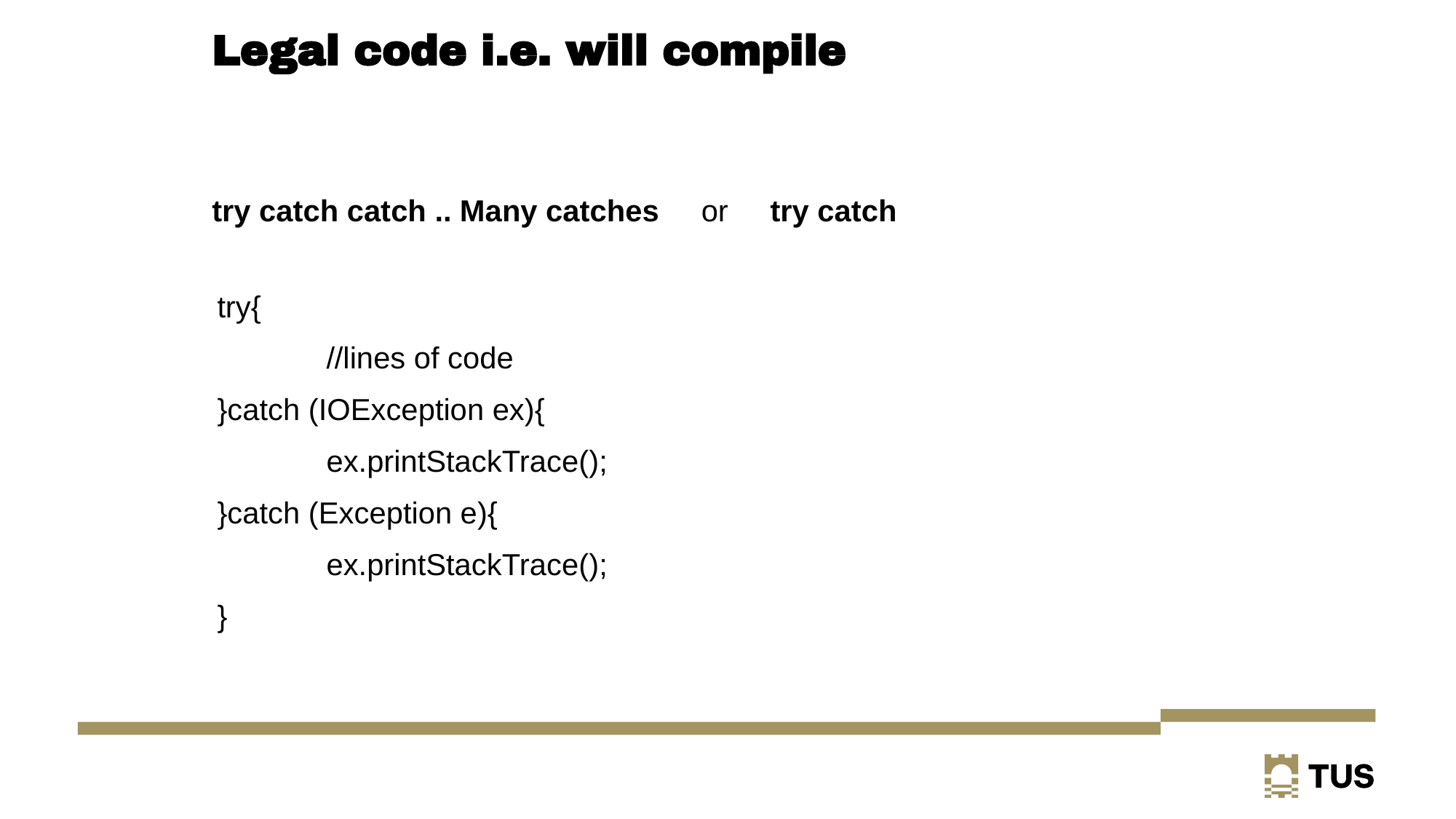

7
# Legal code i.e. will compile
try catch catch .. Many catches     or     try catch

try{
	//lines of code
}catch (IOException ex){
	ex.printStackTrace();
}catch (Exception e){
	ex.printStackTrace();
}